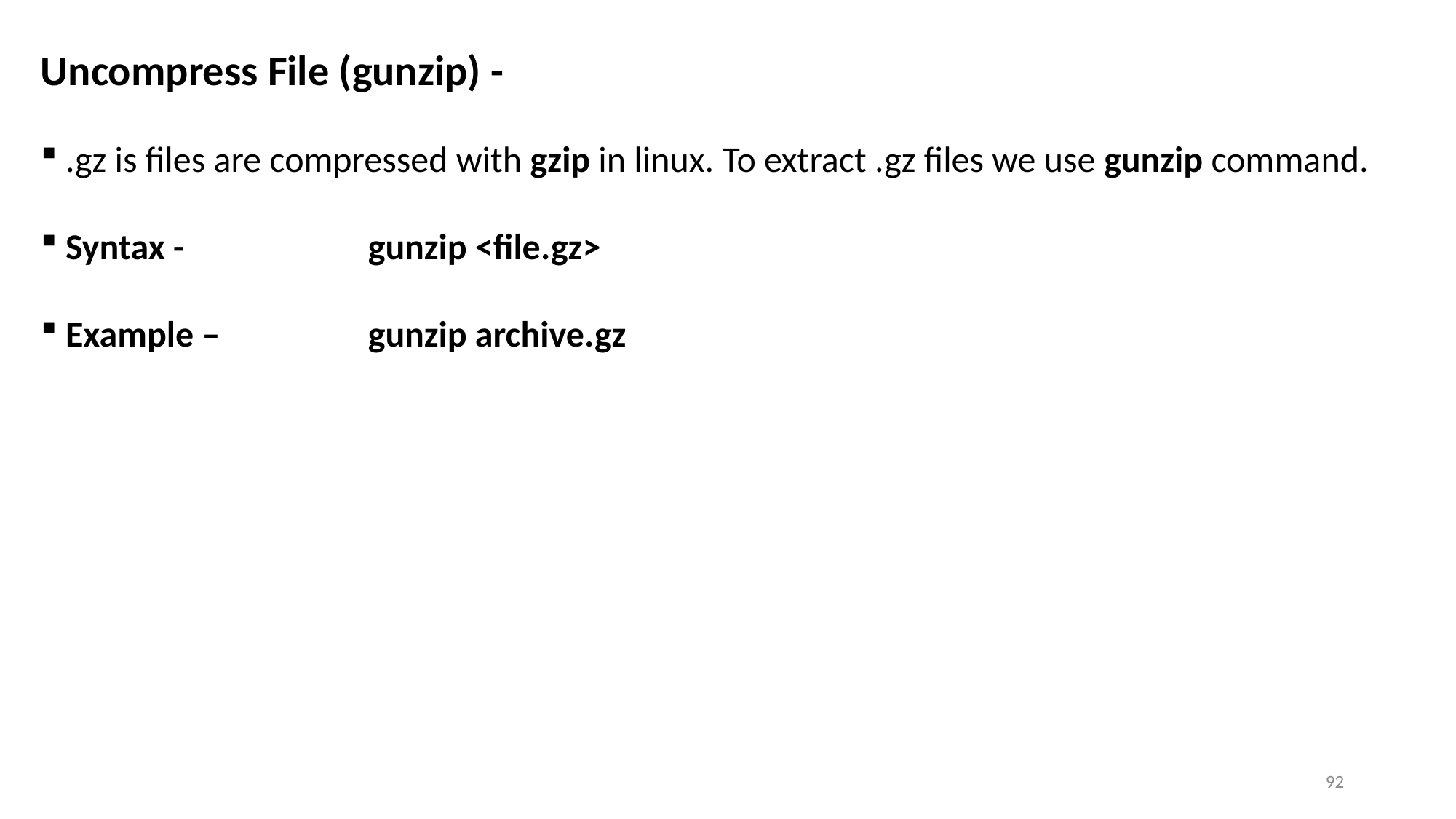

Uncompress File (gunzip) -
 .gz is files are compressed with gzip in linux. To extract .gz files we use gunzip command.

 Syntax - 		gunzip <file.gz>

 Example – 		gunzip archive.gz
92